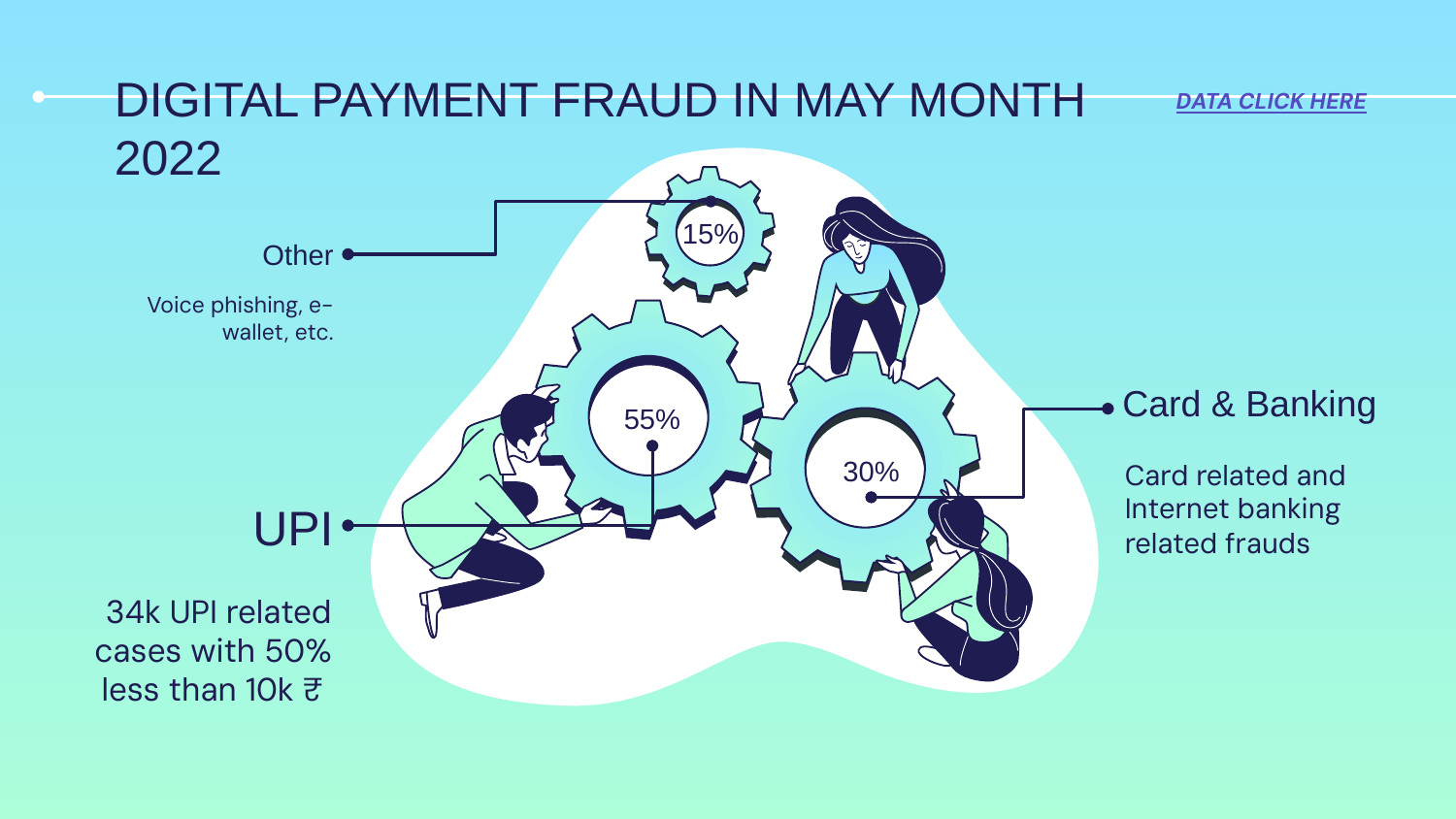

# DIGITAL PAYMENT FRAUD IN MAY MONTH 2022
DATA CLICK HERE

15%
Other
Voice phishing, e-wallet, etc.
Card & Banking
55%
30%
Card related and Internet banking related frauds
UPI
34k UPI related cases with 50% less than 10k ₹